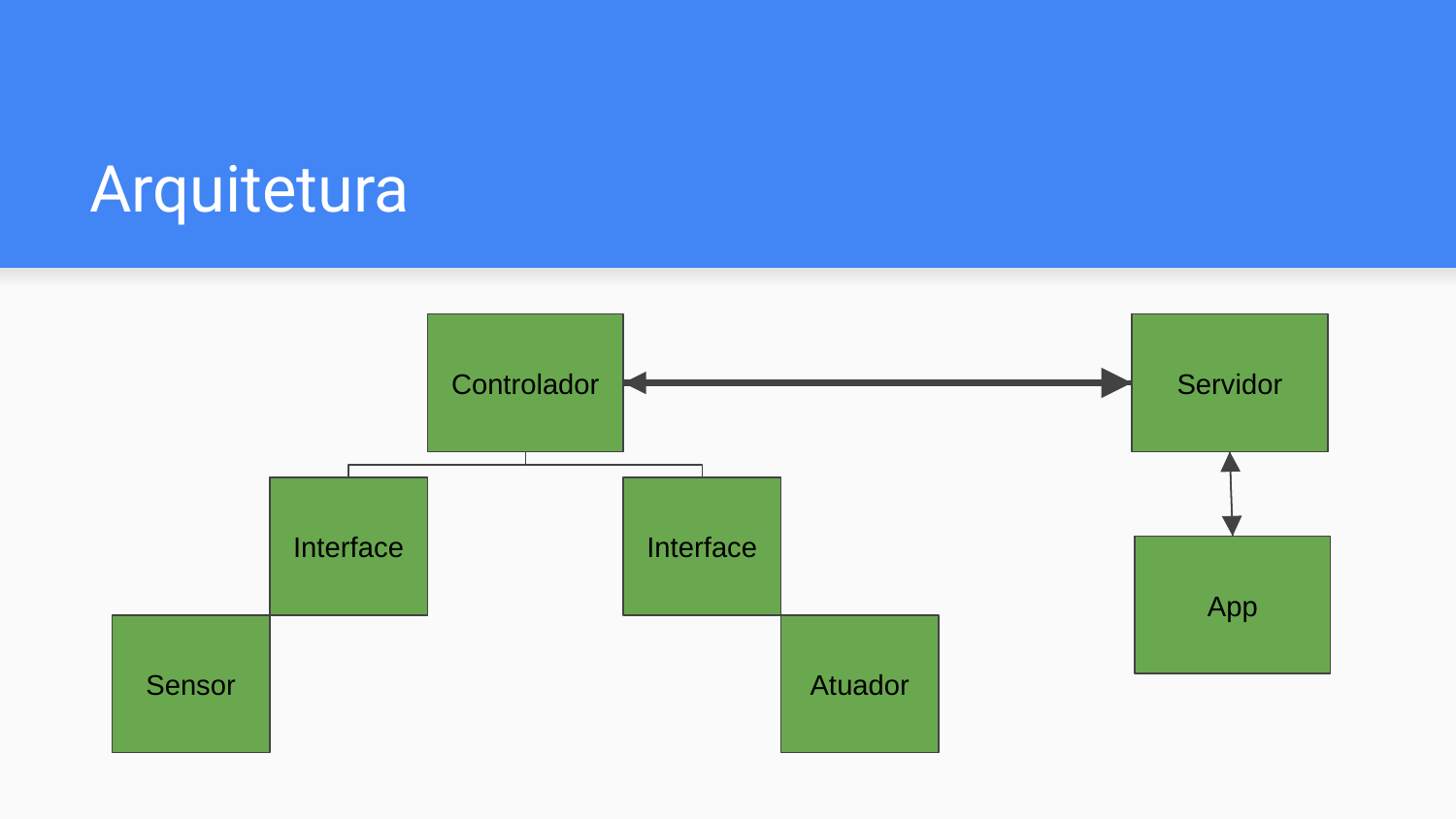

# Arquitetura
Controlador
Servidor
Interface
Interface
App
Sensor
Atuador